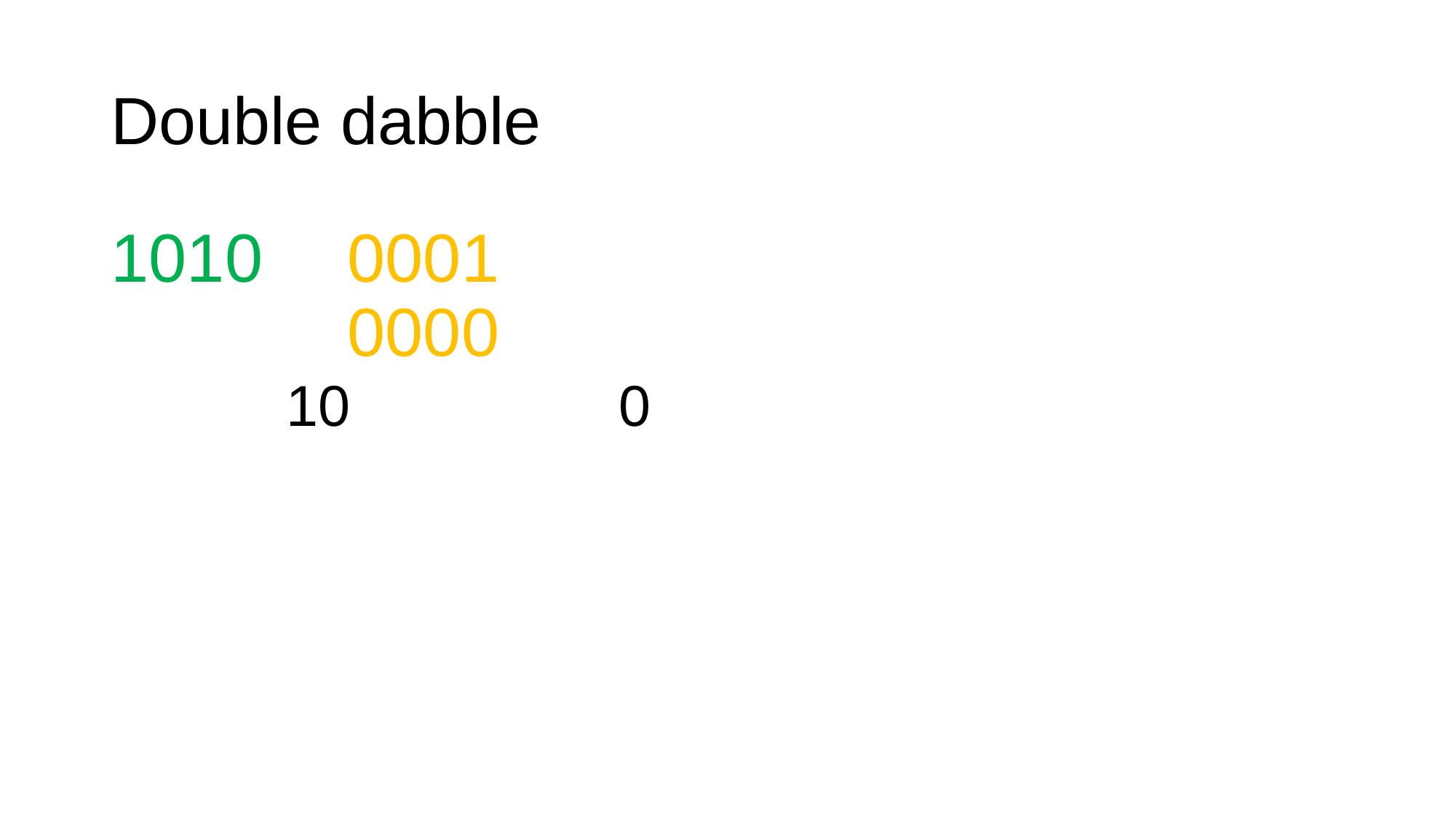

# Double dabble
1010
0001 0000
10
0